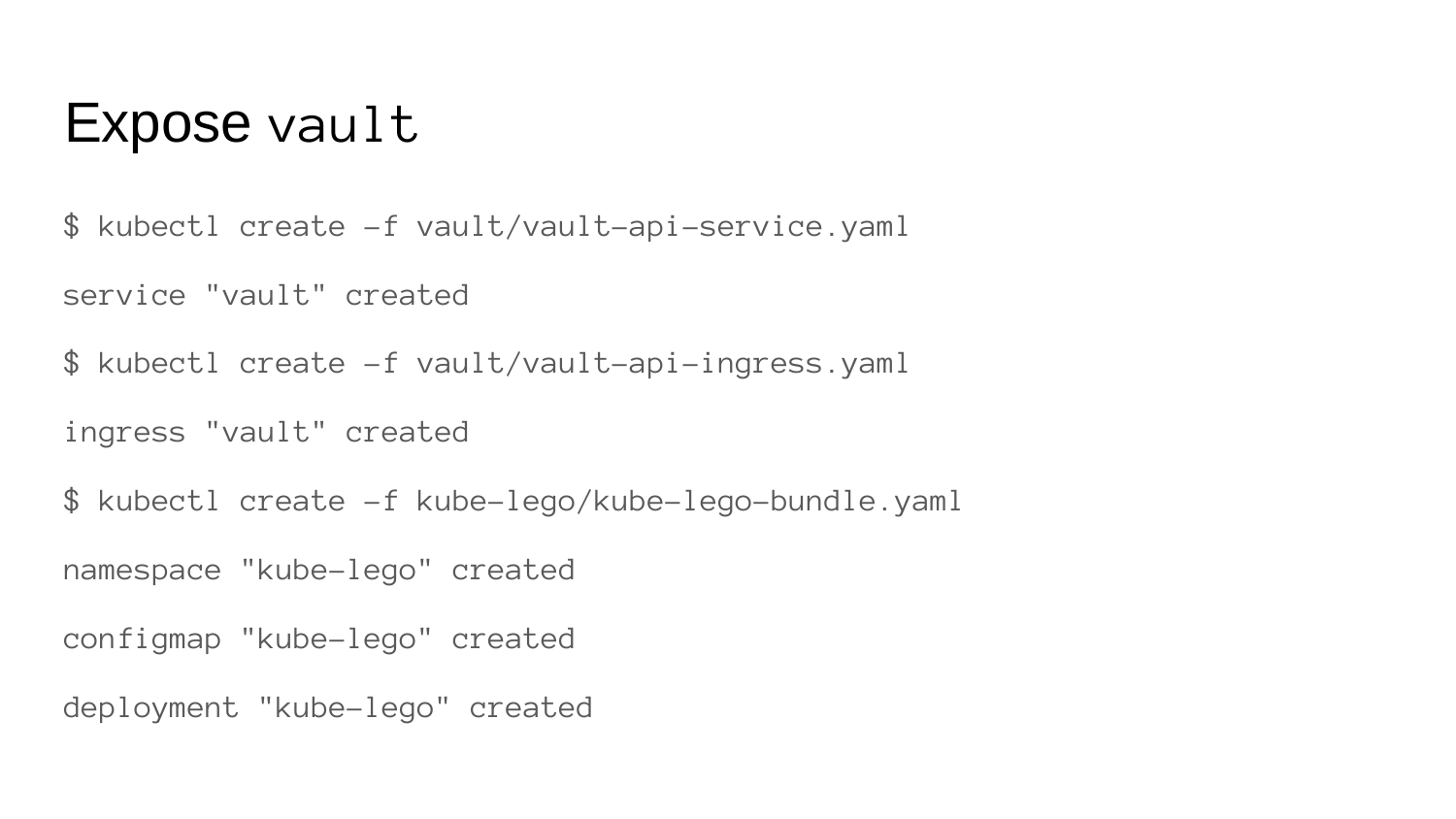

# Expose vault
$ kubectl create -f vault/vault-api-service.yaml
service "vault" created
$ kubectl create -f vault/vault-api-ingress.yaml
ingress "vault" created
$ kubectl create -f kube-lego/kube-lego-bundle.yaml
namespace "kube-lego" created
configmap "kube-lego" created
deployment "kube-lego" created